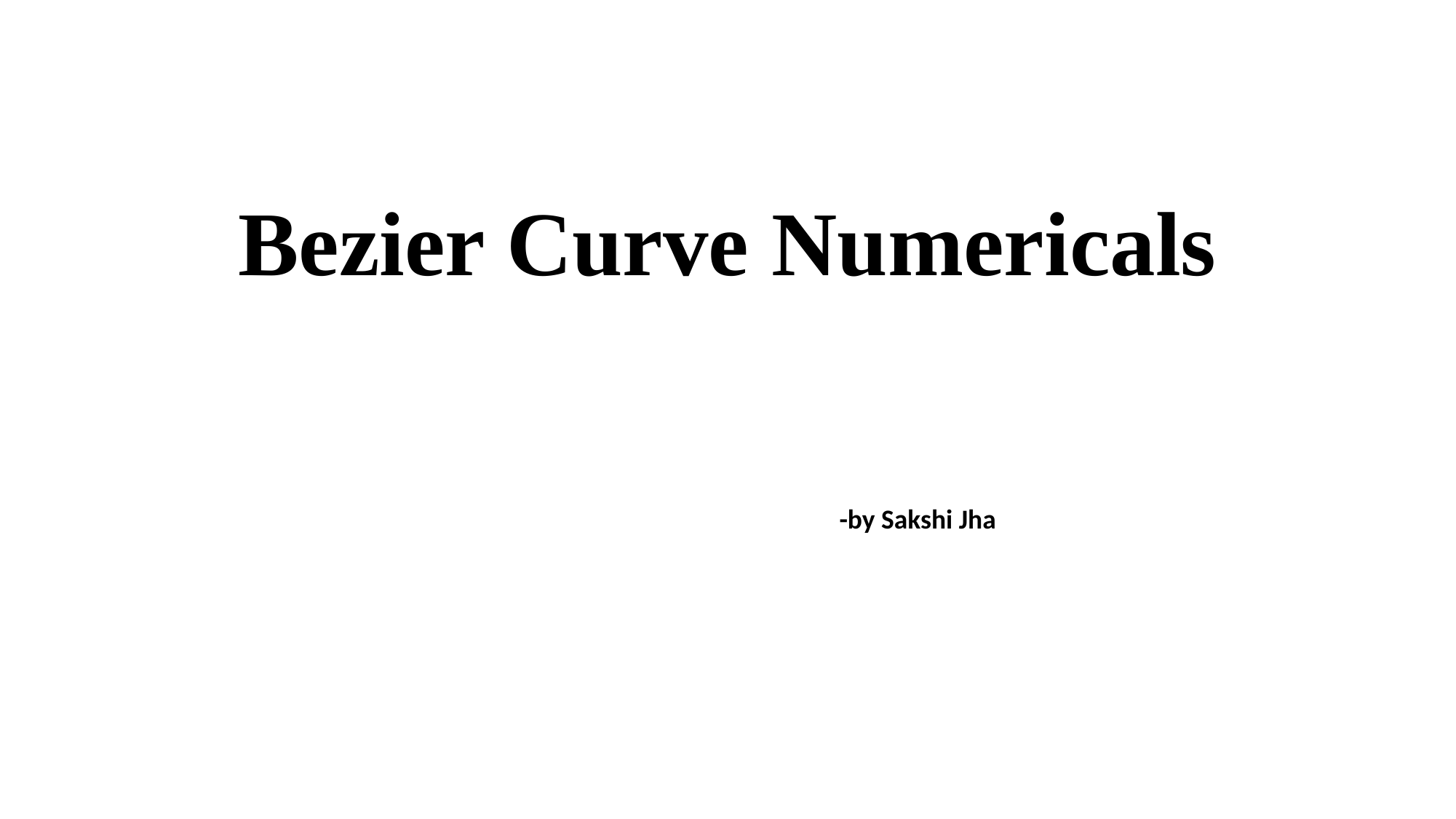

# Bezier Curve Numericals
-by Sakshi Jha